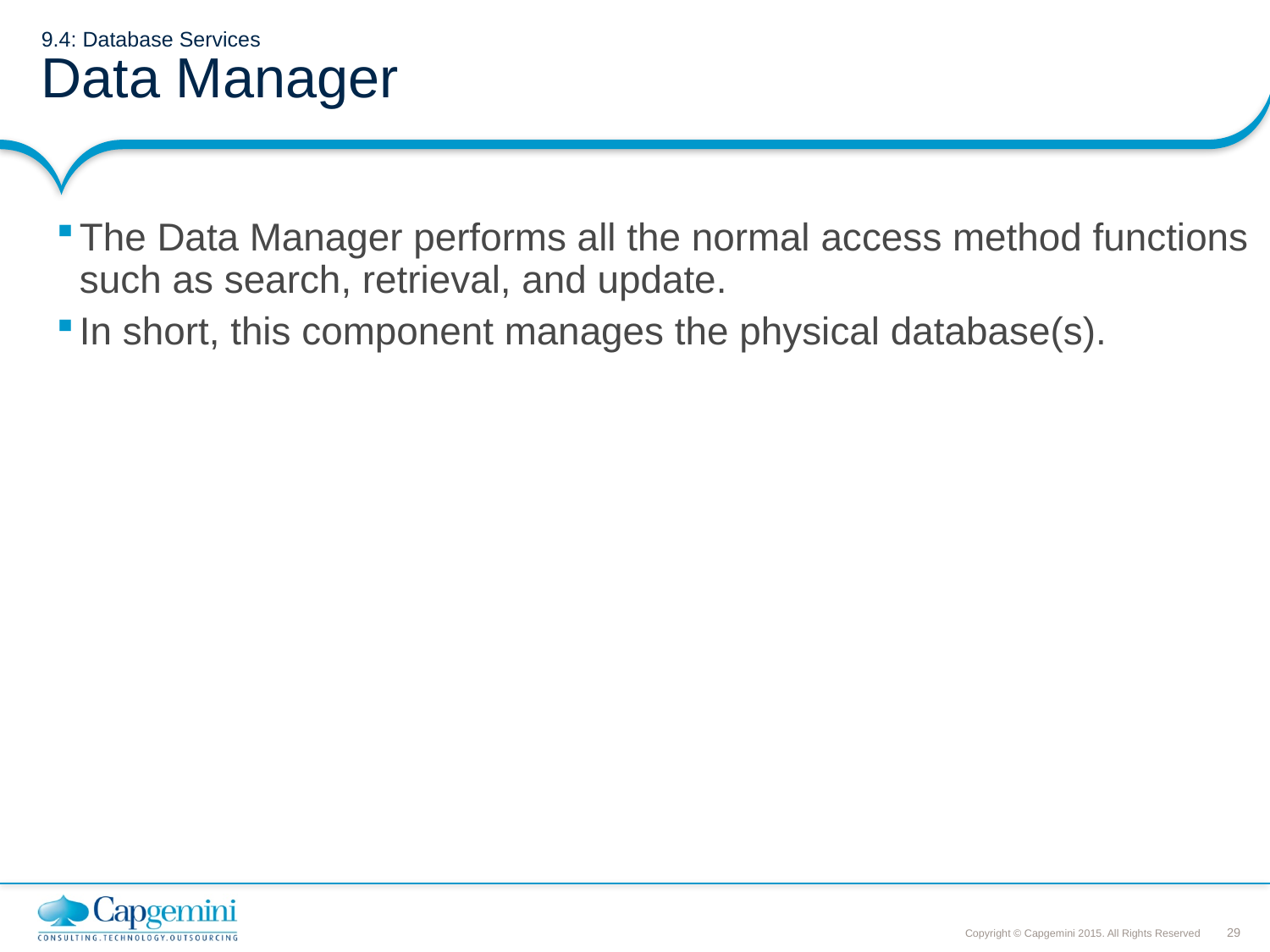

# 9.4: Database Services Data Manager
The Data Manager performs all the normal access method functions such as search, retrieval, and update.
In short, this component manages the physical database(s).